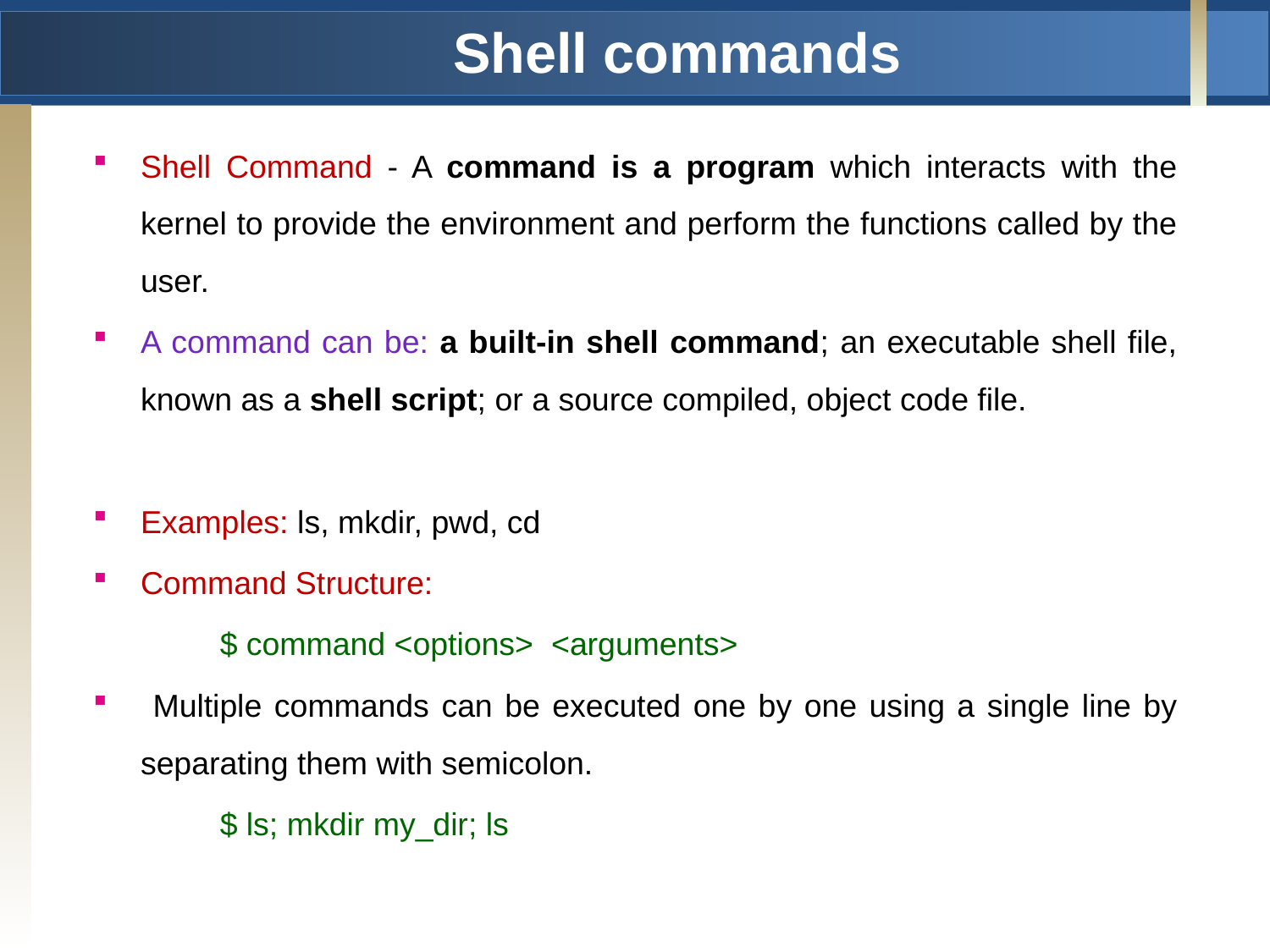

Shell commands
Shell Command - A command is a program which interacts with the kernel to provide the environment and perform the functions called by the user.
A command can be: a built-in shell command; an executable shell file, known as a shell script; or a source compiled, object code file.

Examples: ls, mkdir, pwd, cd
Command Structure:
	$ command <options>  <arguments>
 Multiple commands can be executed one by one using a single line by separating them with semicolon.
	$ ls; mkdir my_dir; ls